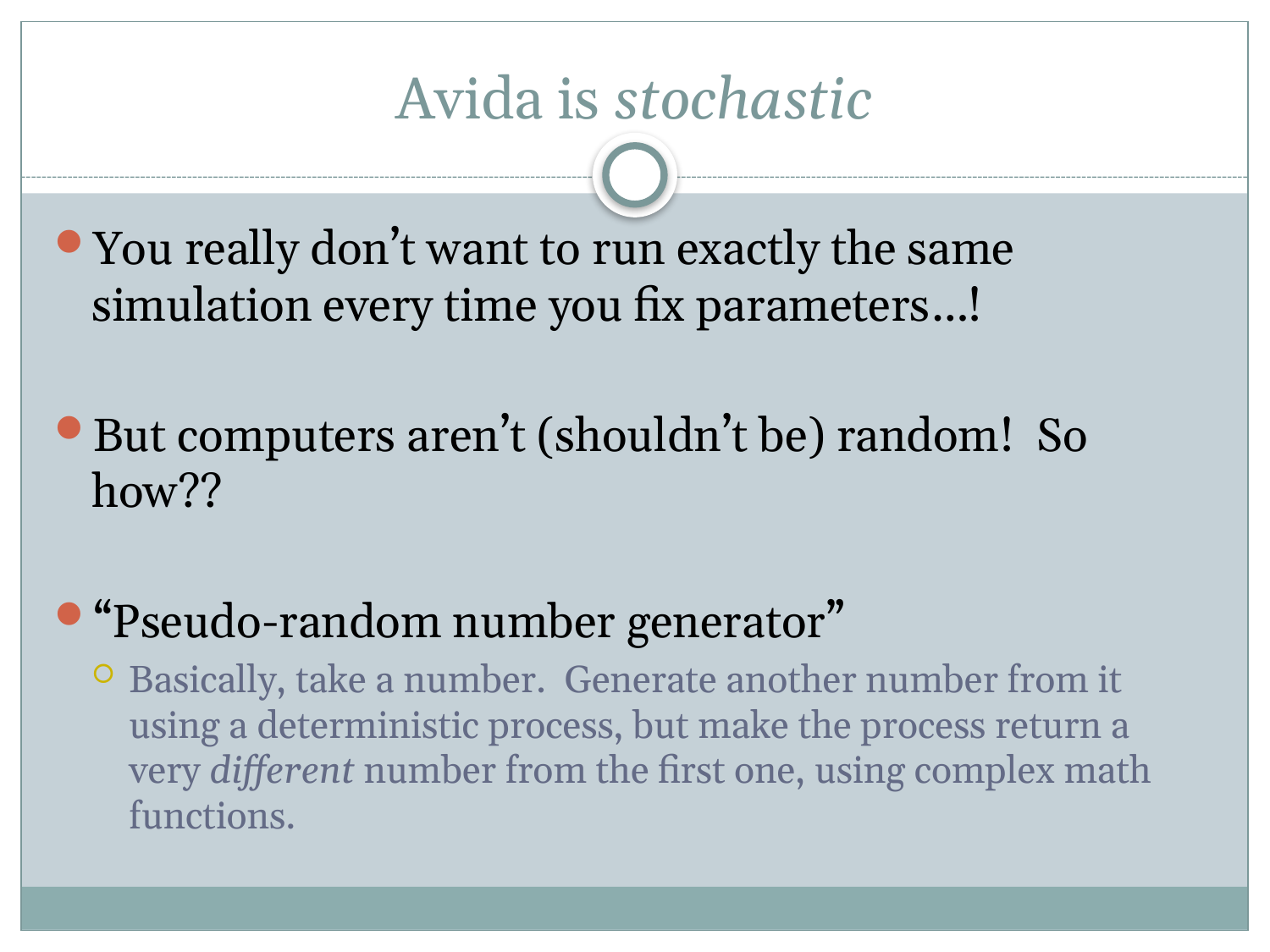

# Avida is stochastic
You really don’t want to run exactly the same simulation every time you fix parameters…!

But computers aren’t (shouldn’t be) random!  So how??

“Pseudo-random number generator”
Basically, take a number.  Generate another number from it using a deterministic process, but make the process return a very different number from the first one, using complex math functions.